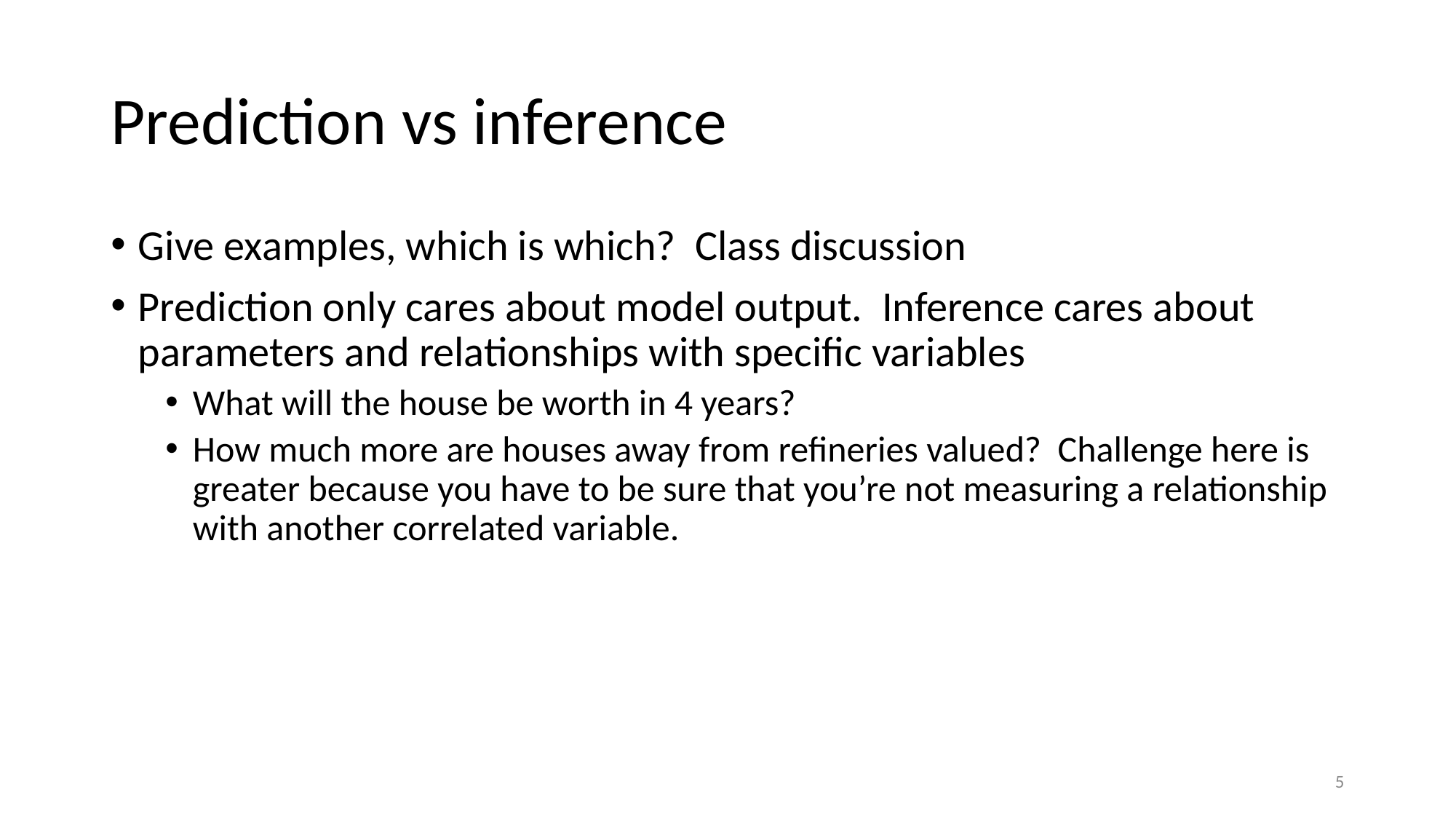

# Prediction vs inference
Give examples, which is which?  Class discussion
Prediction only cares about model output.  Inference cares about parameters and relationships with specific variables
What will the house be worth in 4 years?
How much more are houses away from refineries valued?  Challenge here is greater because you have to be sure that you’re not measuring a relationship with another correlated variable.
5